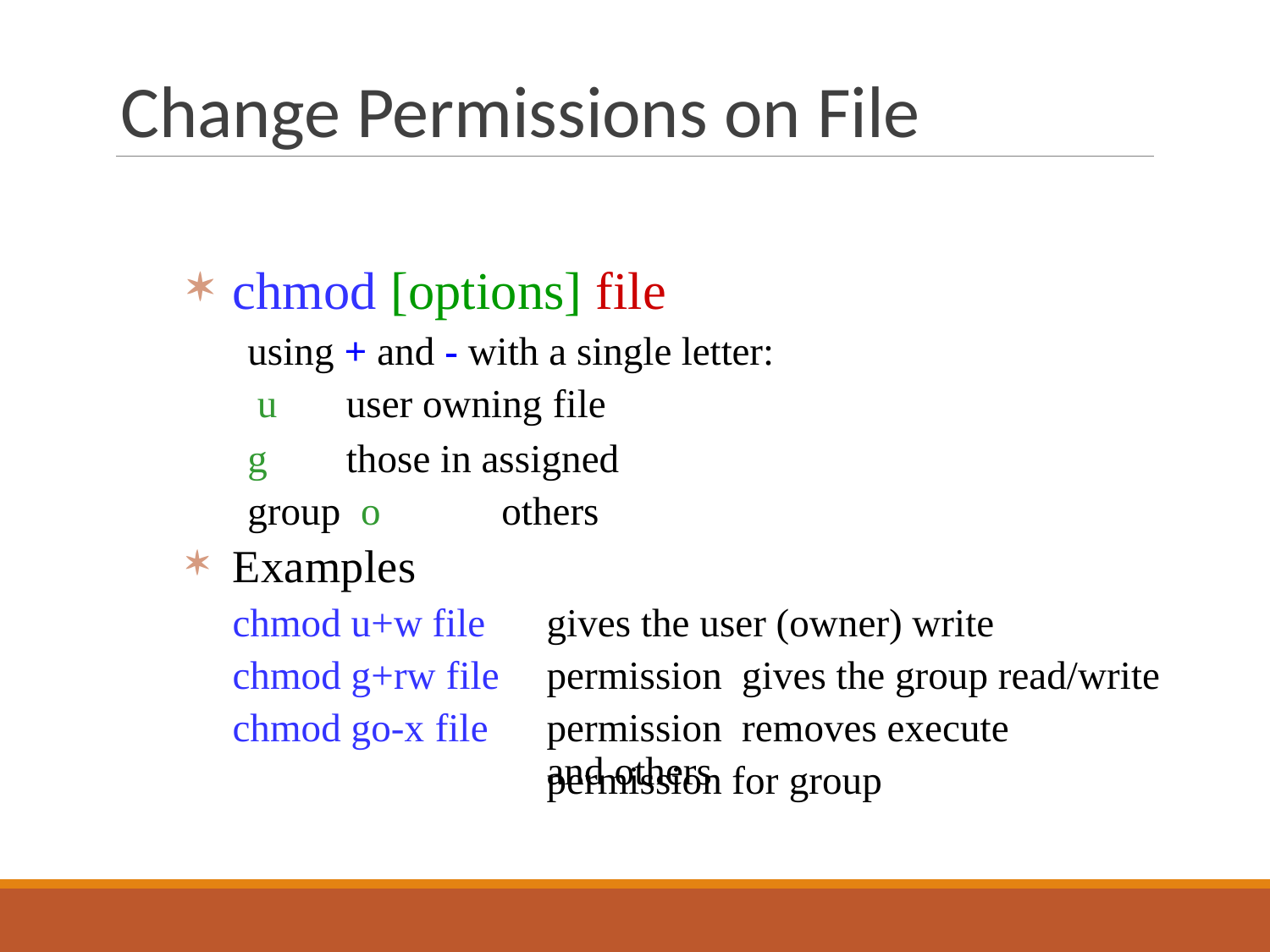

# Change Permissions on File
chmod [options] file
using + and - with a single letter:  u	user owning file
g	those in assigned group  o	others
Examples  chmod u+w file  chmod g+rw file  chmod go-x file
gives the user (owner) write permission  gives the group read/write permission  removes execute permission for group
and others